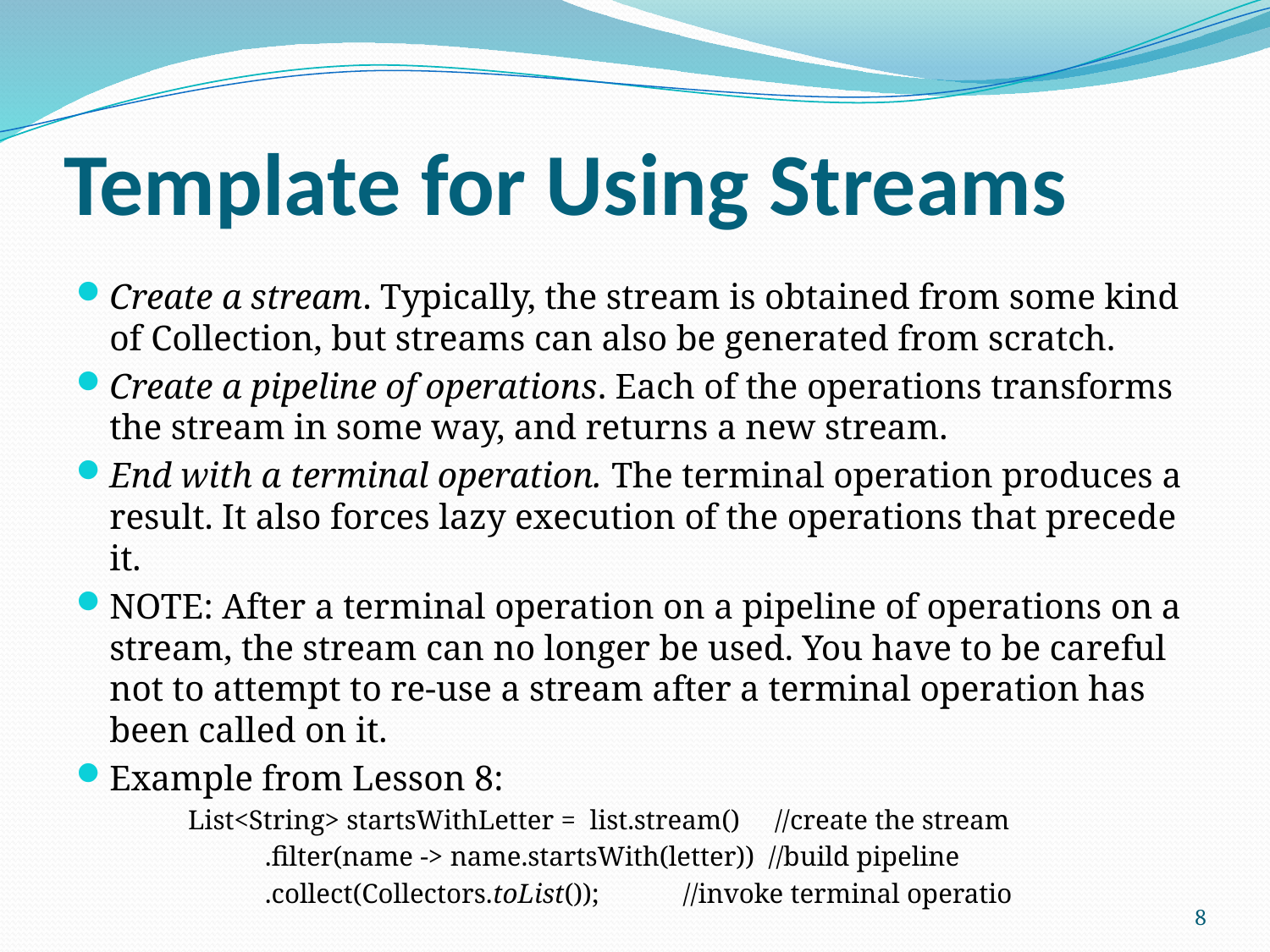

# Template for Using Streams
Create a stream. Typically, the stream is obtained from some kind of Collection, but streams can also be generated from scratch.
Create a pipeline of operations. Each of the operations transforms the stream in some way, and returns a new stream.
End with a terminal operation. The terminal operation produces a result. It also forces lazy execution of the operations that precede it.
NOTE: After a terminal operation on a pipeline of operations on a stream, the stream can no longer be used. You have to be careful not to attempt to re-use a stream after a terminal operation has been called on it.
Example from Lesson 8:
List<String> startsWithLetter =  list.stream()     //create the stream
           .filter(name -> name.startsWith(letter))  //build pipeline
           .collect(Collectors.toList());            //invoke terminal operatio
8